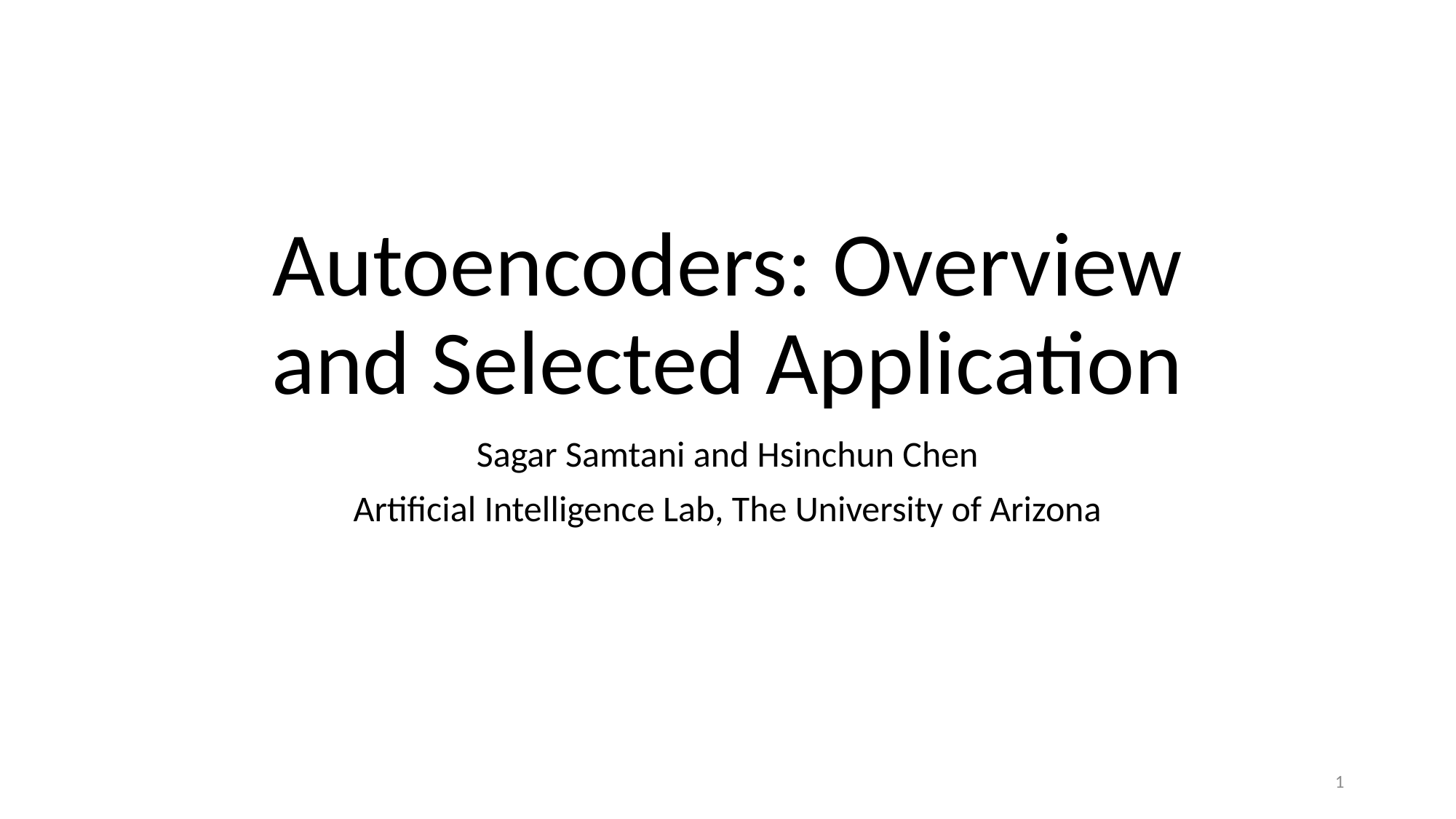

# Autoencoders: Overview and Selected Application
Sagar Samtani and Hsinchun Chen
Artificial Intelligence Lab, The University of Arizona

1